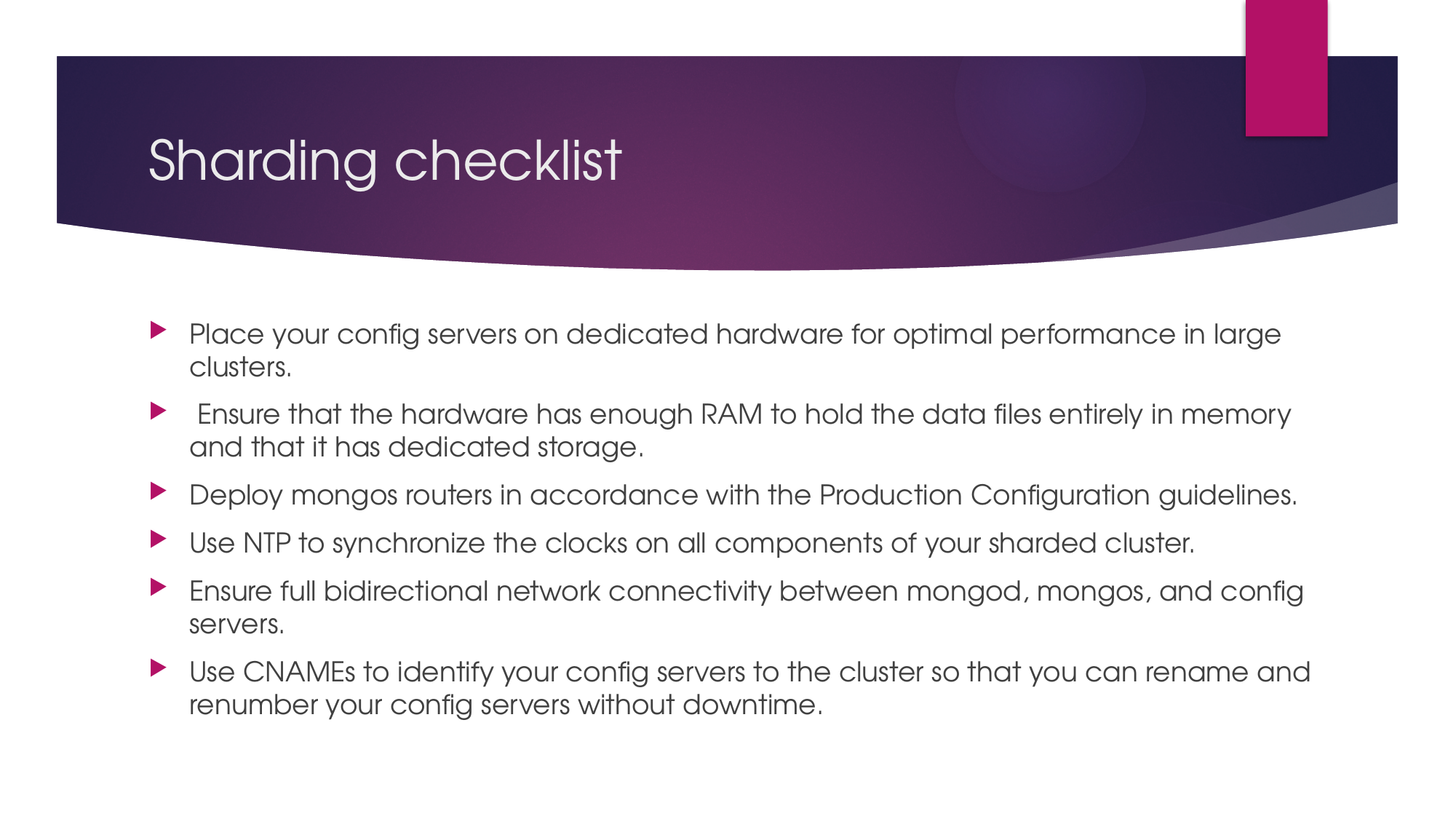

# Sharding checklist
Place your config servers on dedicated hardware for optimal performance in large clusters.
 Ensure that the hardware has enough RAM to hold the data files entirely in memory and that it has dedicated storage.
Deploy mongos routers in accordance with the Production Configuration guidelines.
Use NTP to synchronize the clocks on all components of your sharded cluster.
Ensure full bidirectional network connectivity between mongod, mongos, and config servers.
Use CNAMEs to identify your config servers to the cluster so that you can rename and renumber your config servers without downtime.